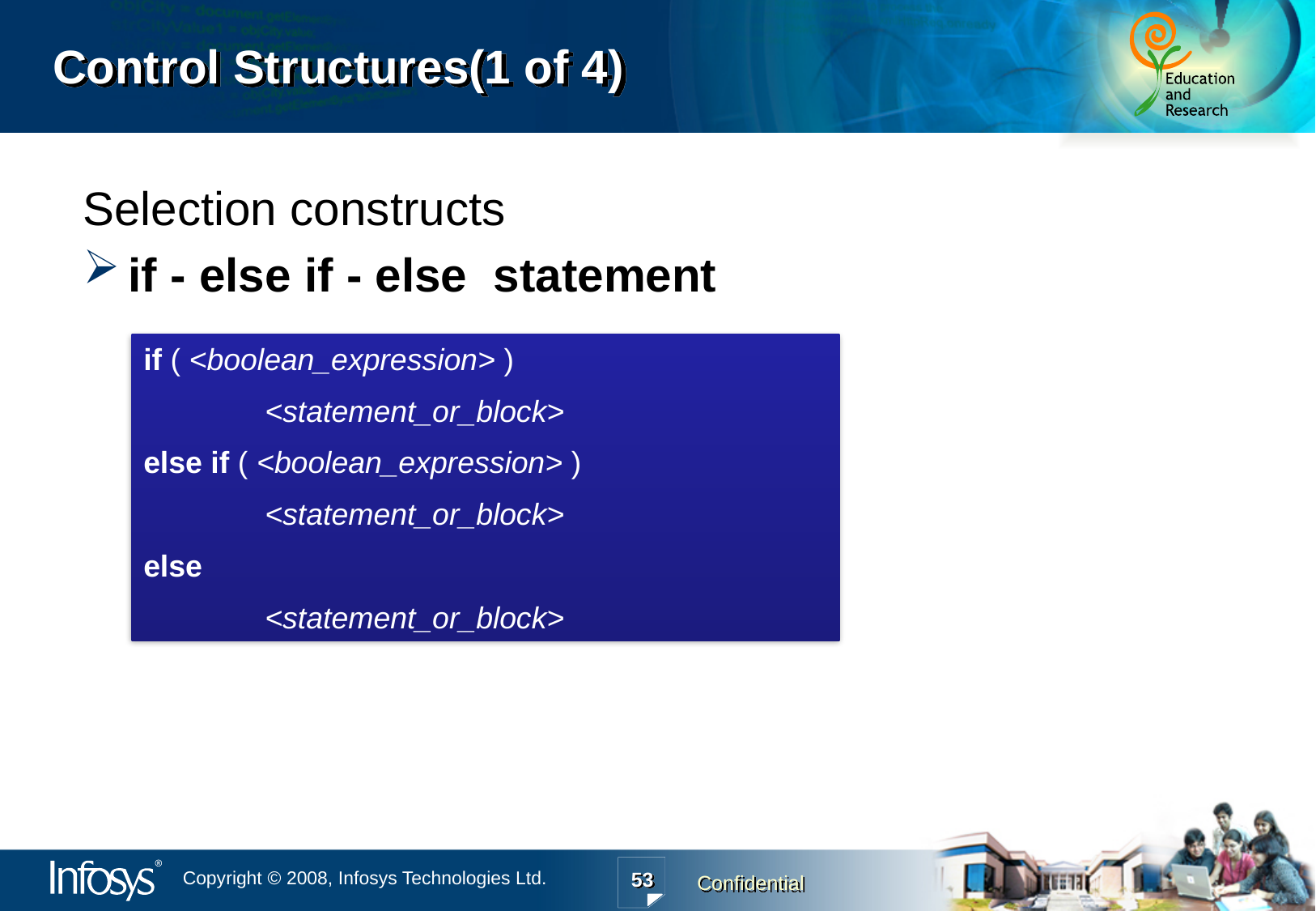

# Control Structures(1 of 4)
Selection constructs
if - else if - else  statement

if ( <boolean_expression> )
	<statement_or_block>
else if ( <boolean_expression> )
	<statement_or_block>
else
	<statement_or_block>

53